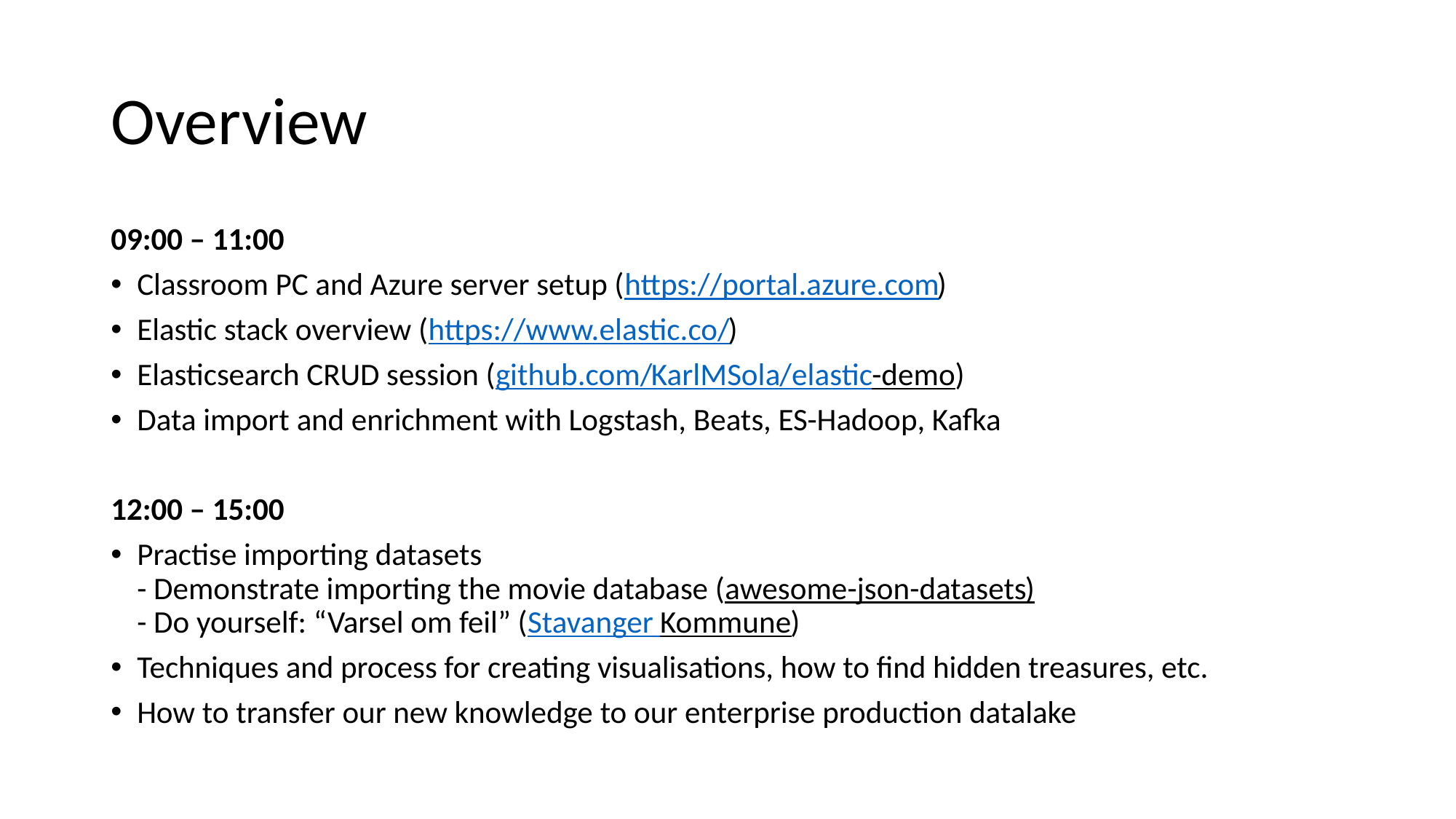

# Overview
09:00 – 11:00
Classroom PC and Azure server setup (https://portal.azure.com)
Elastic stack overview (https://www.elastic.co/)
Elasticsearch CRUD session (github.com/KarlMSola/elastic-demo)
Data import and enrichment with Logstash, Beats, ES-Hadoop, Kafka

12:00 – 15:00
Practise importing datasets
- Demonstrate importing the movie database (awesome-json-datasets)
- Do yourself: “Varsel om feil” (Stavanger Kommune)
Techniques and process for creating visualisations, how to find hidden treasures, etc.
How to transfer our new knowledge to our enterprise production datalake